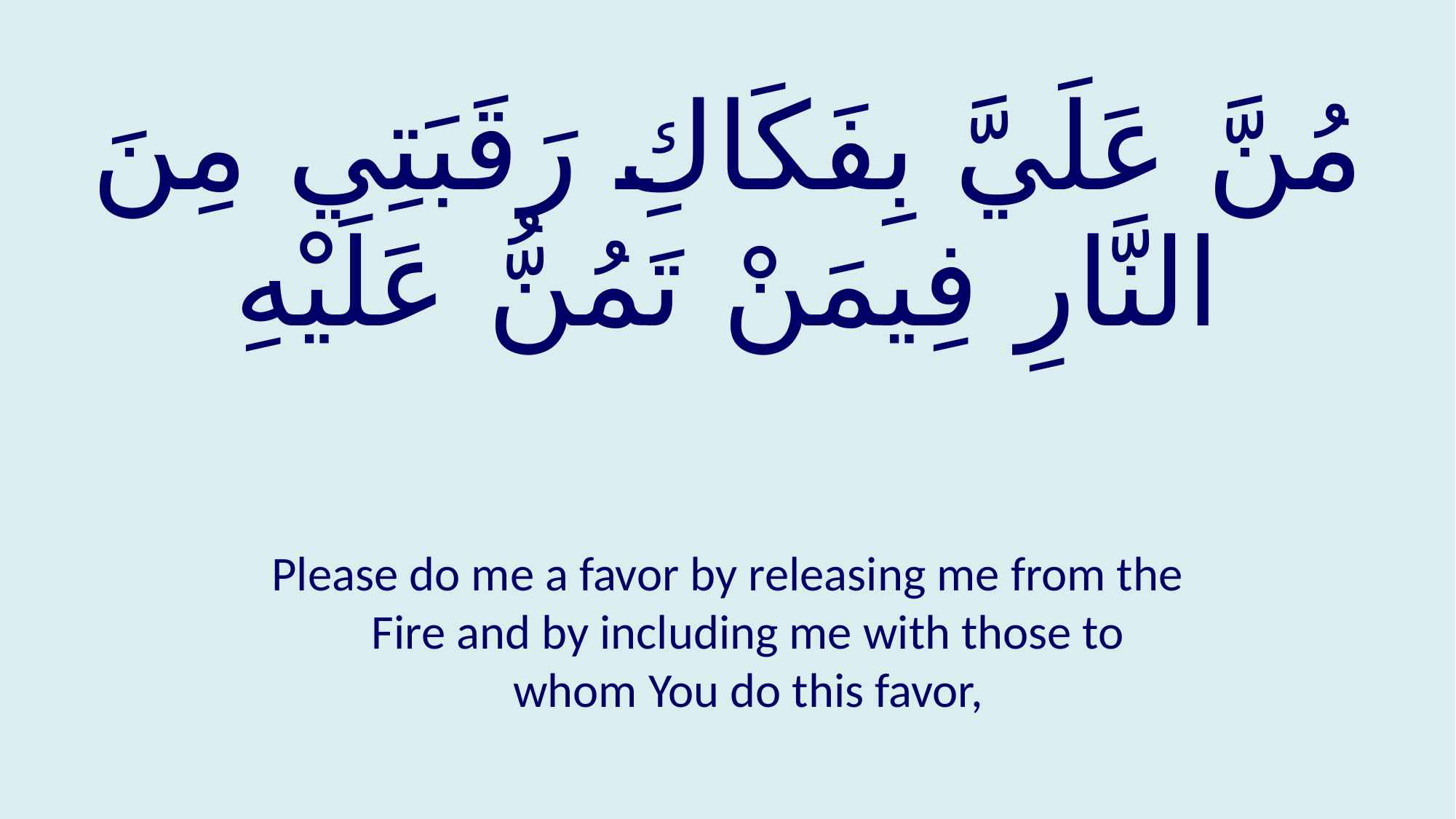

# مُنَّ عَلَيَّ بِفَكَاكِ رَقَبَتِي مِنَ النَّارِ فِيمَنْ تَمُنُّ عَلَيْهِ
Please do me a favor by releasing me from the Fire and by including me with those to whom You do this favor,